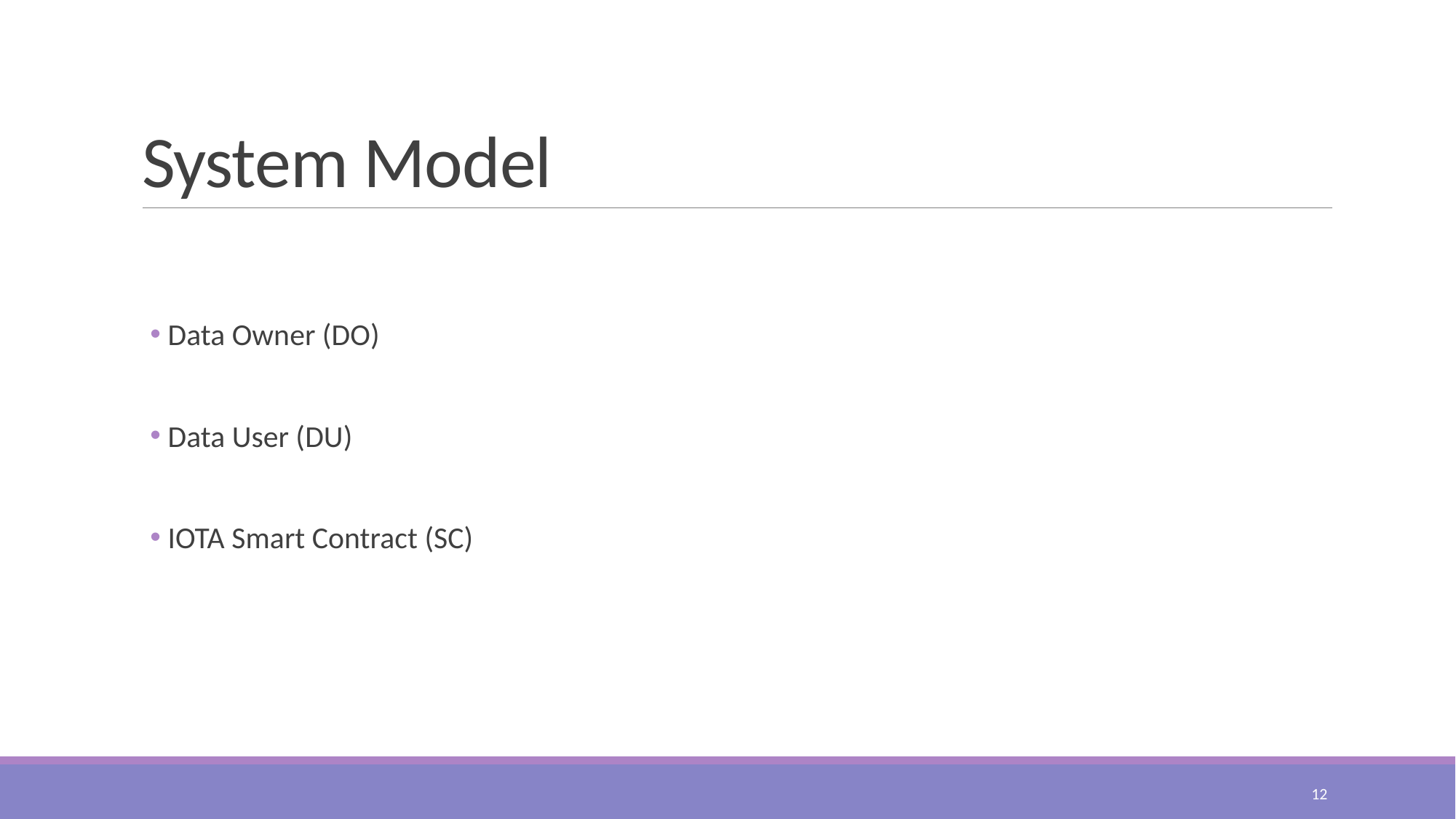

# System Model
 Data Owner (DO)
 Data User (DU)
 IOTA Smart Contract (SC)
12